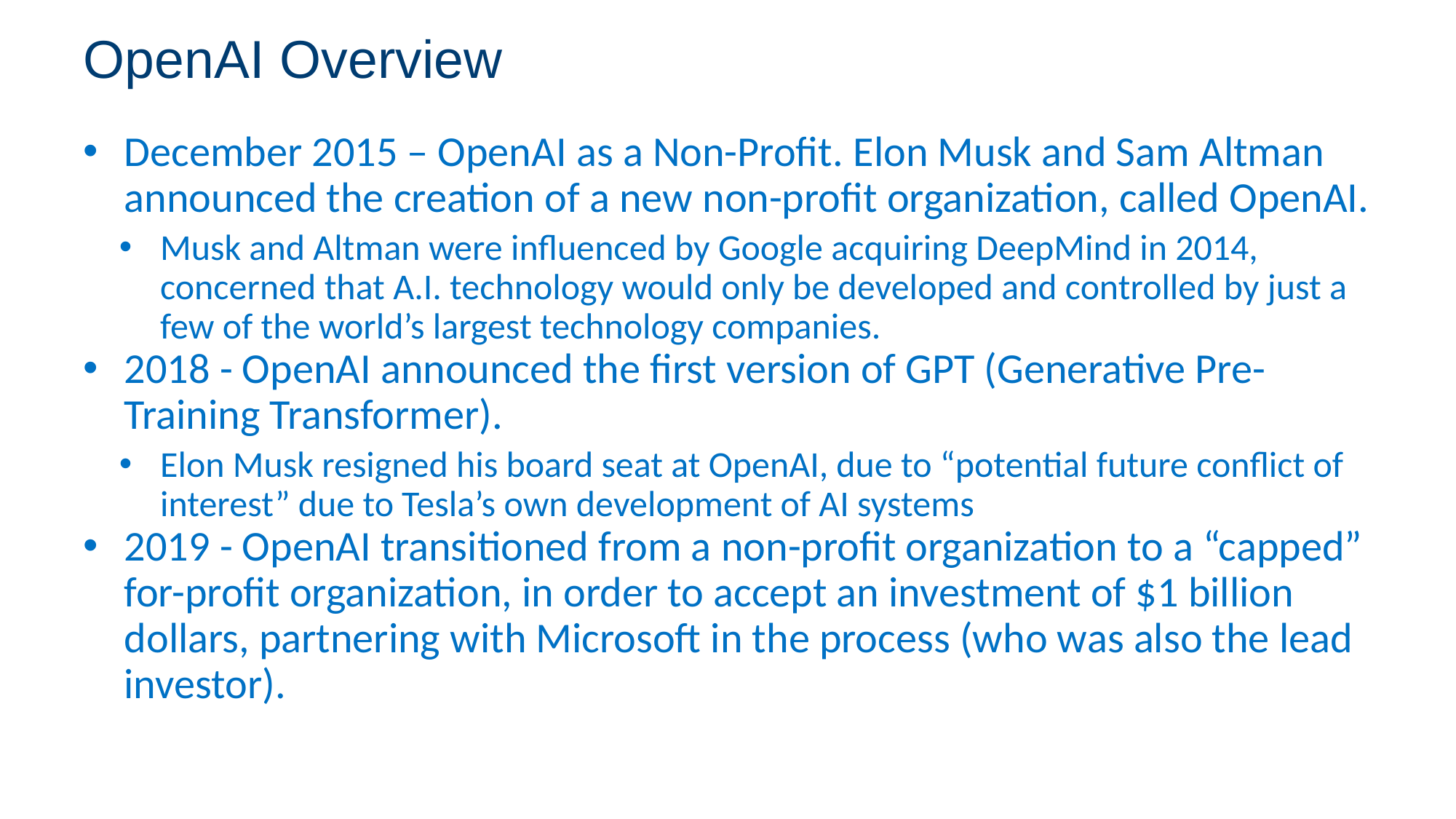

# OpenAI Overview
December 2015 – OpenAI as a Non-Profit. Elon Musk and Sam Altman announced the creation of a new non-profit organization, called OpenAI.
Musk and Altman were influenced by Google acquiring DeepMind in 2014, concerned that A.I. technology would only be developed and controlled by just a few of the world’s largest technology companies.
2018 - OpenAI announced the first version of GPT (Generative Pre-Training Transformer).
Elon Musk resigned his board seat at OpenAI, due to “potential future conflict of interest” due to Tesla’s own development of AI systems
2019 - OpenAI transitioned from a non-profit organization to a “capped” for-profit organization, in order to accept an investment of $1 billion dollars, partnering with Microsoft in the process (who was also the lead investor).